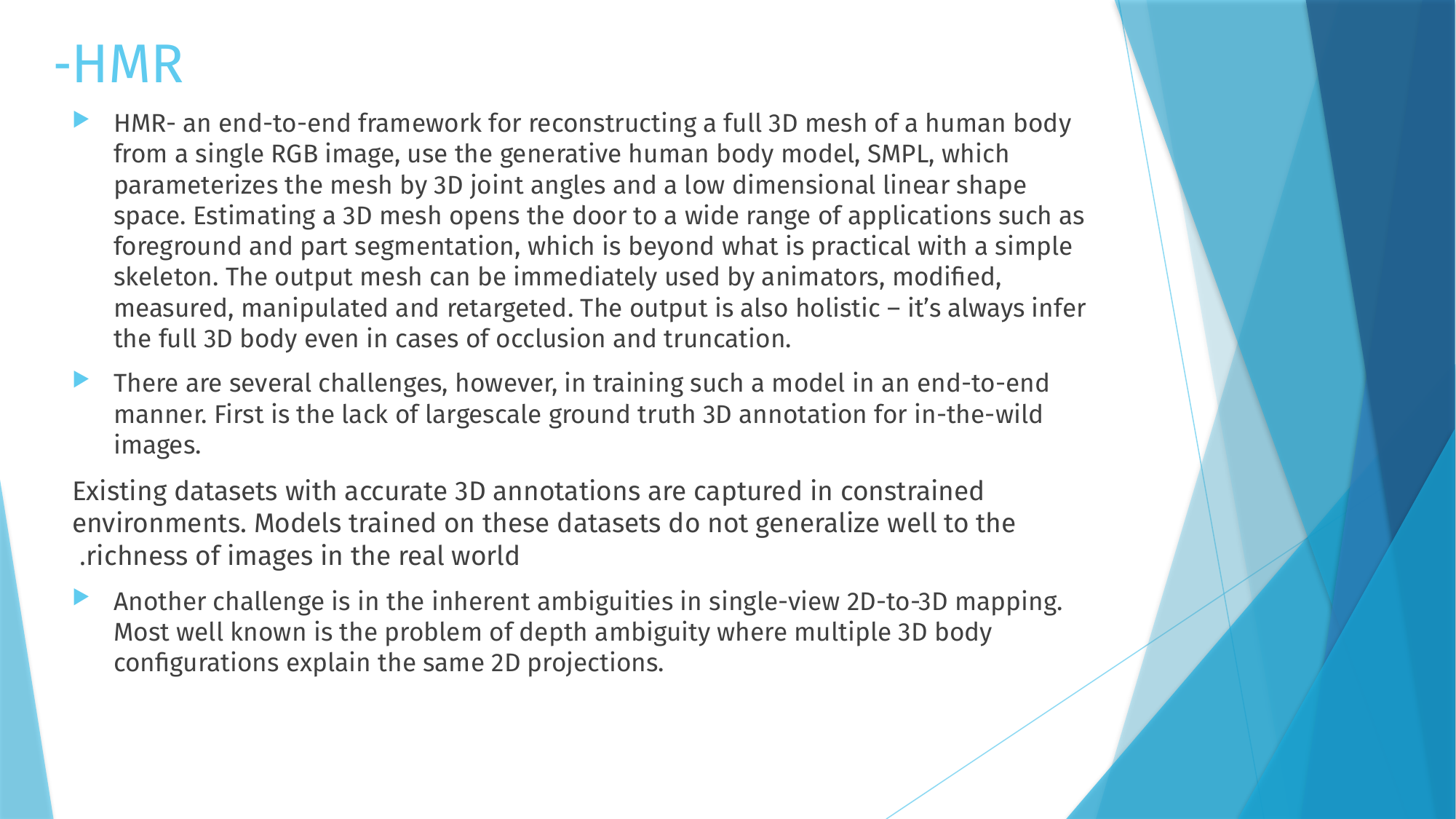

# HMR-
HMR- an end-to-end framework for reconstructing a full 3D mesh of a human body from a single RGB image, use the generative human body model, SMPL, which parameterizes the mesh by 3D joint angles and a low dimensional linear shape space. Estimating a 3D mesh opens the door to a wide range of applications such as foreground and part segmentation, which is beyond what is practical with a simple skeleton. The output mesh can be immediately used by animators, modified, measured, manipulated and retargeted. The output is also holistic – it’s always infer the full 3D body even in cases of occlusion and truncation.
There are several challenges, however, in training such a model in an end-to-end manner. First is the lack of largescale ground truth 3D annotation for in-the-wild images.
Existing datasets with accurate 3D annotations are captured in constrained environments. Models trained on these datasets do not generalize well to the richness of images in the real world.
Another challenge is in the inherent ambiguities in single-view 2D-to-3D mapping. Most well known is the problem of depth ambiguity where multiple 3D body configurations explain the same 2D projections.